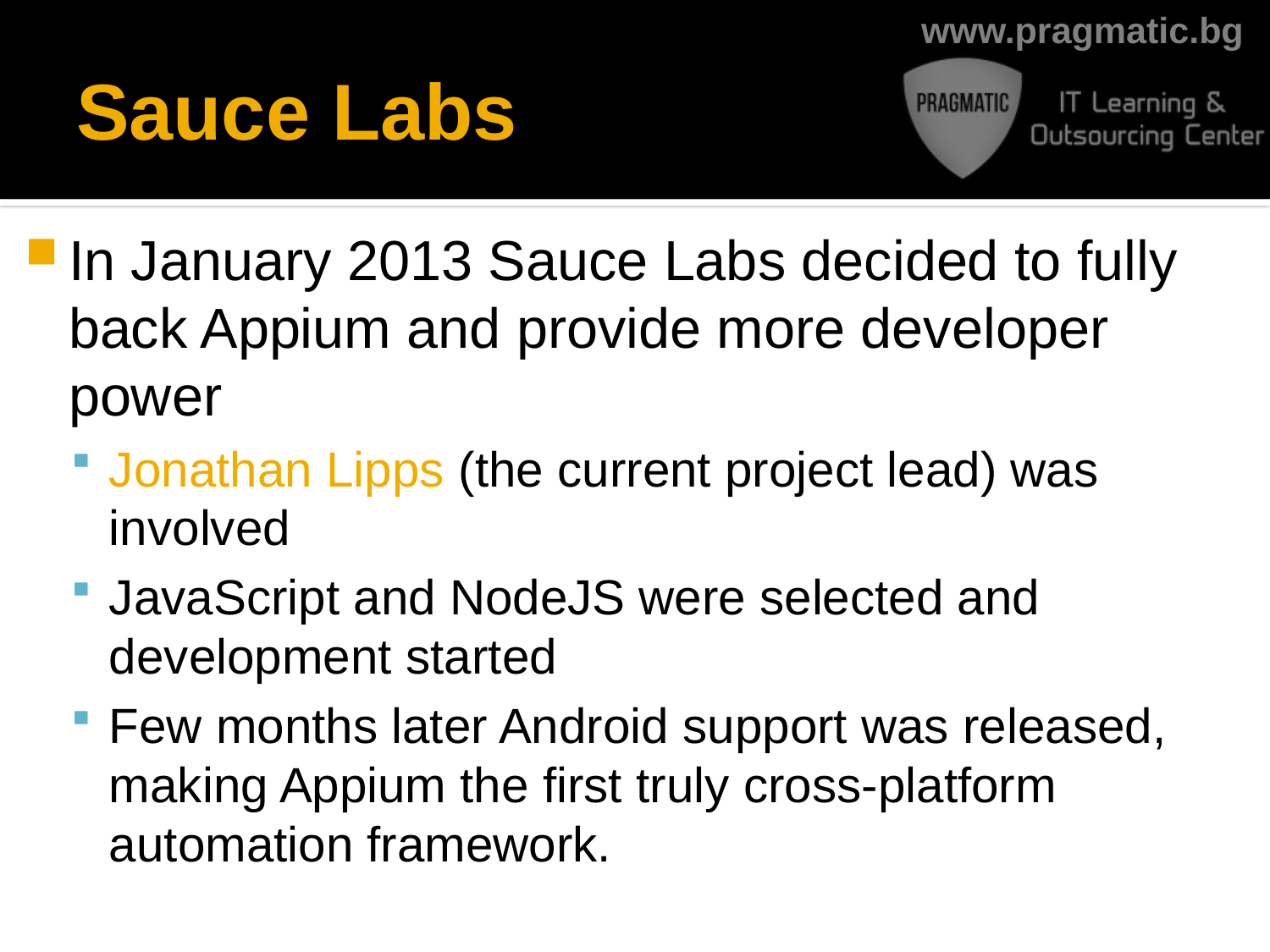

# Sauce Labs
In January 2013 Sauce Labs decided to fully back Appium and provide more developer power
Jonathan Lipps (the current project lead) was involved
JavaScript and NodeJS were selected and development started
Few months later Android support was released, making Appium the first truly cross-platform automation framework.